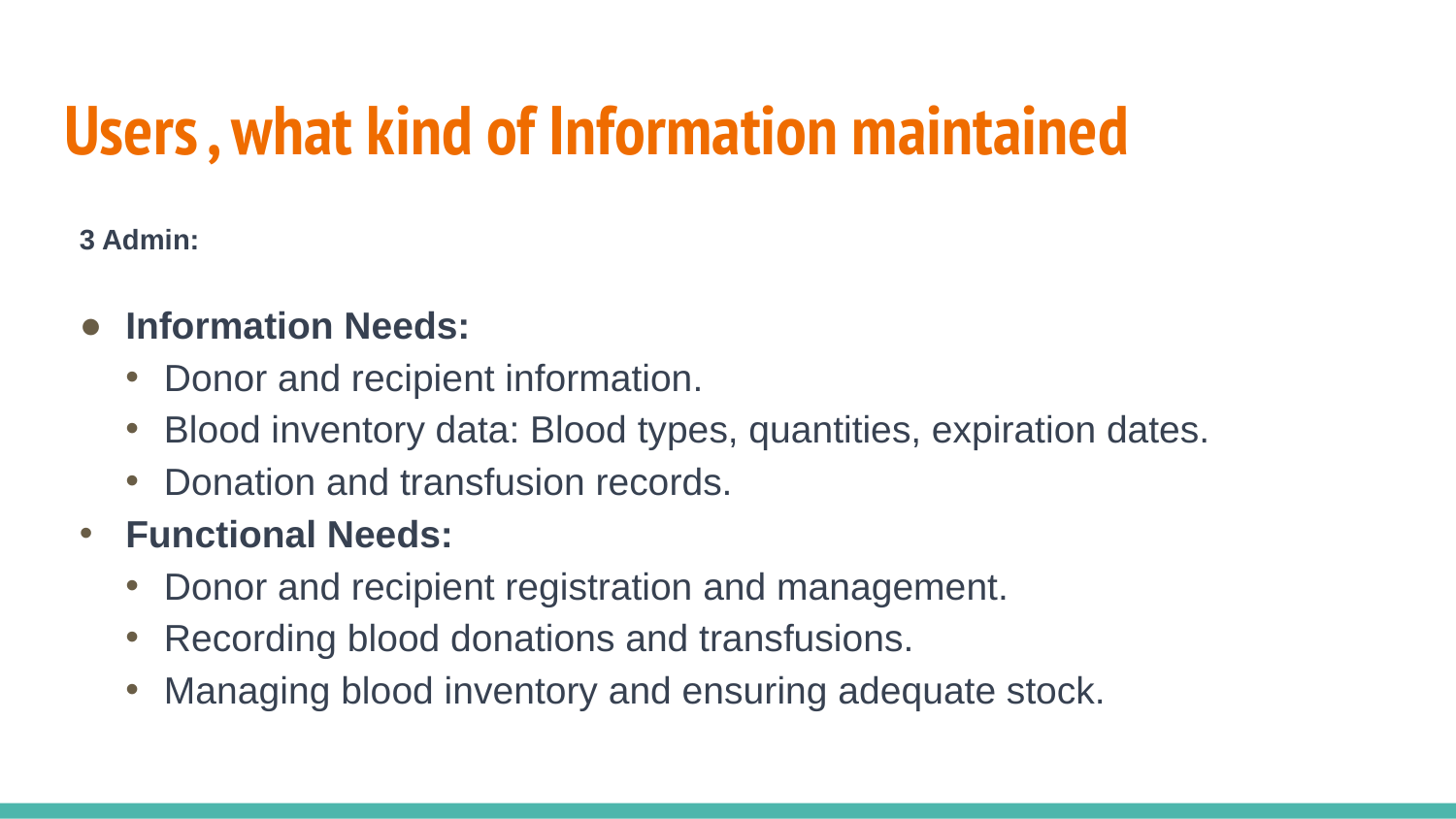

# Users , what kind of Information maintained
3 Admin:

Information Needs:
Donor and recipient information.
Blood inventory data: Blood types, quantities, expiration dates.
Donation and transfusion records.
Functional Needs:
Donor and recipient registration and management.
Recording blood donations and transfusions.
Managing blood inventory and ensuring adequate stock.